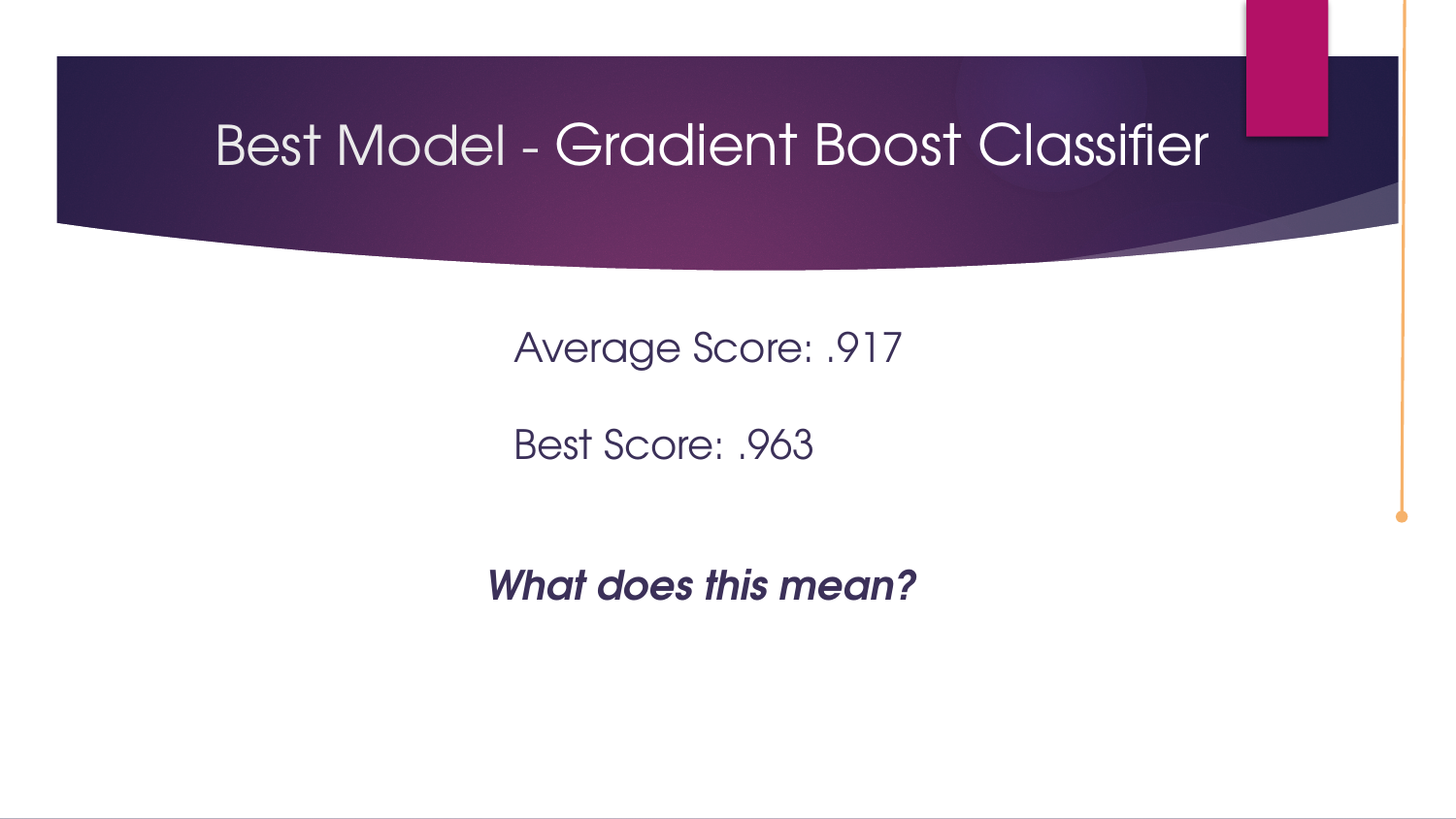

# Best Model - Gradient Boost Classifier
Average Score: .917

Best Score: .963
What does this mean?